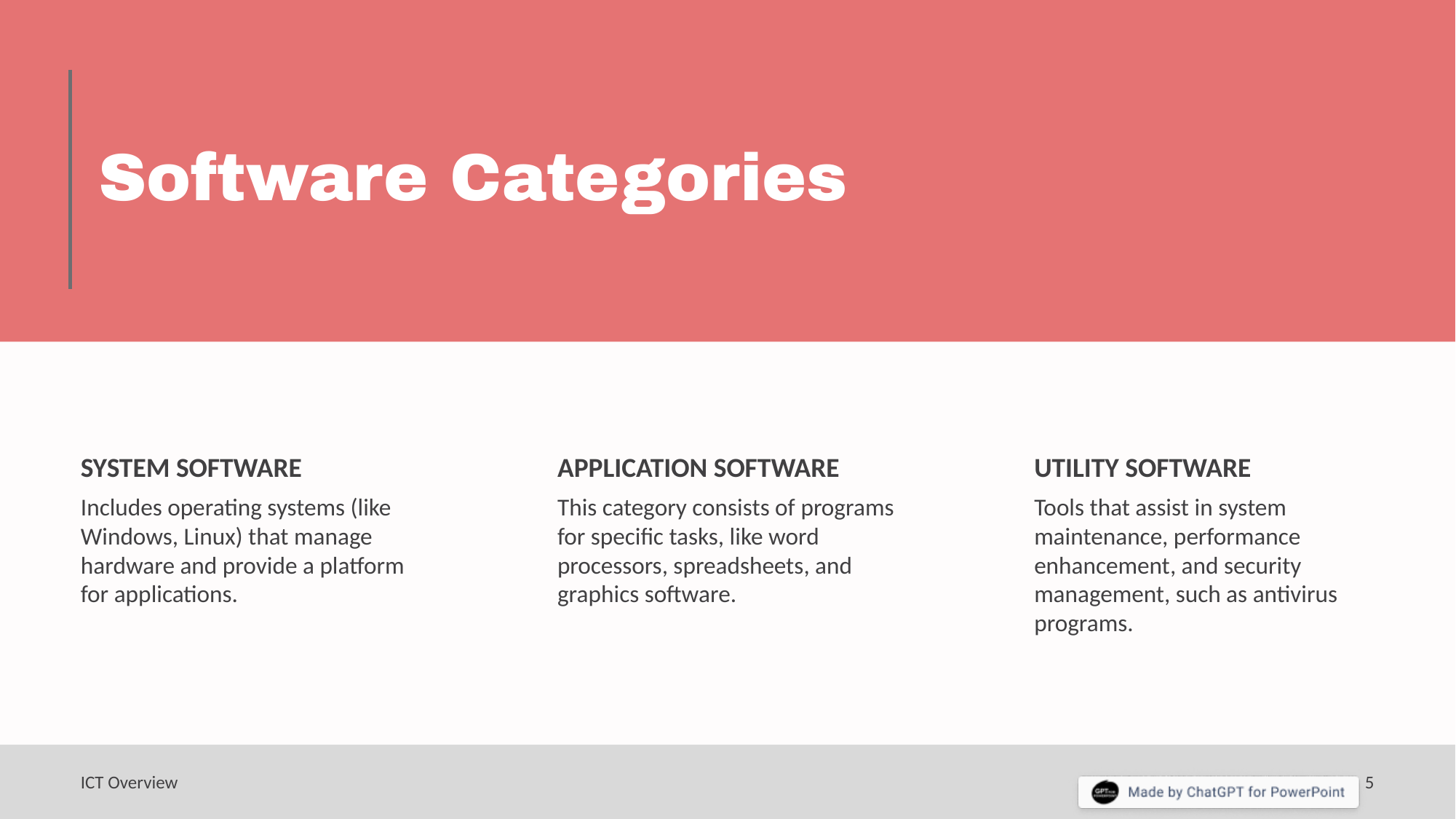

# Software Categories
SYSTEM SOFTWARE
APPLICATION SOFTWARE
UTILITY SOFTWARE
Includes operating systems (like Windows, Linux) that manage hardware and provide a platform for applications.
This category consists of programs for specific tasks, like word processors, spreadsheets, and graphics software.
Tools that assist in system maintenance, performance enhancement, and security management, such as antivirus programs.
ICT Overview
5